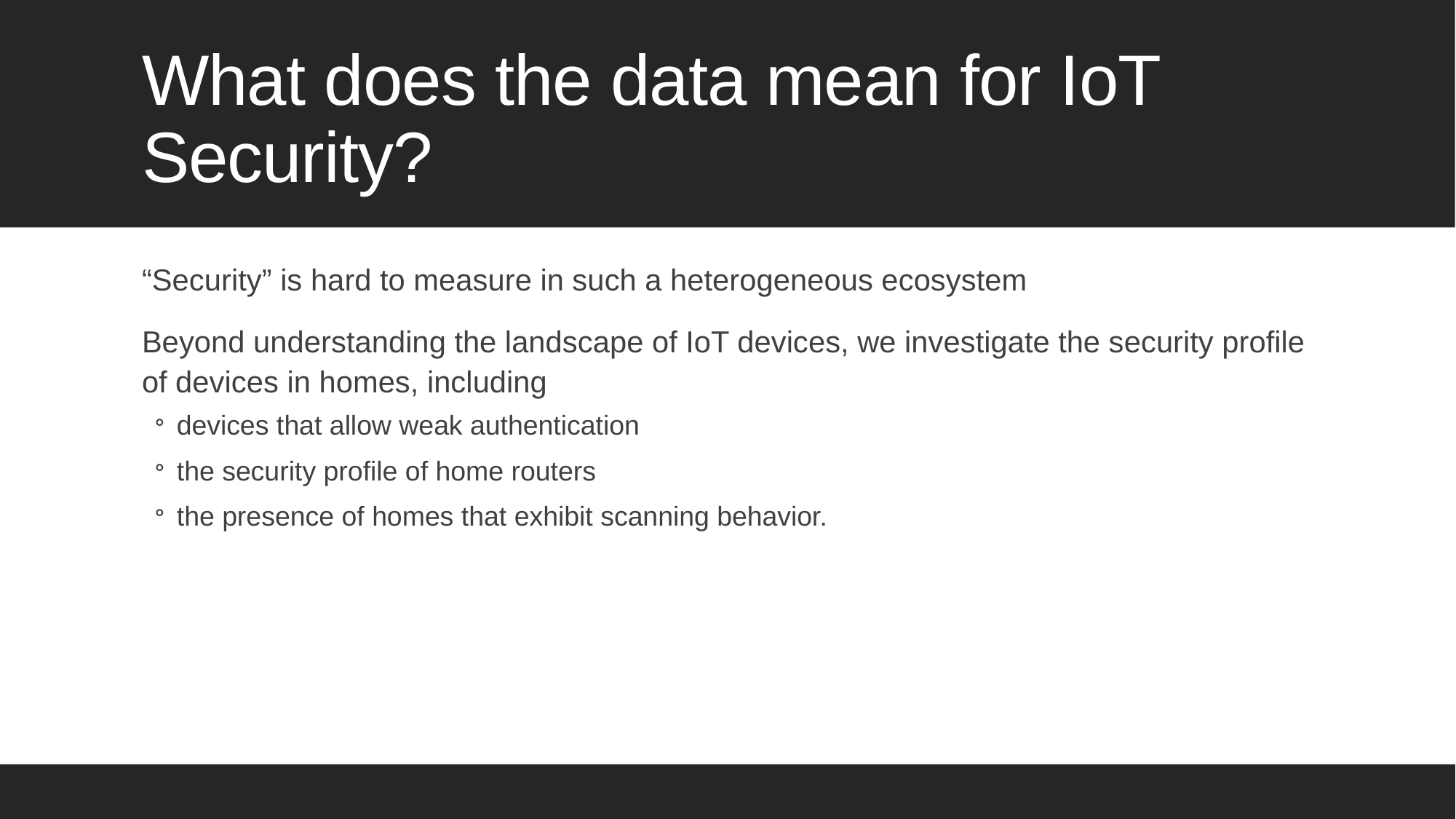

# What does the data mean for IoT Security?
“Security” is hard to measure in such a heterogeneous ecosystem
Beyond understanding the landscape of IoT devices, we investigate the security profile of devices in homes, including
devices that allow weak authentication
the security profile of home routers
the presence of homes that exhibit scanning behavior.

18